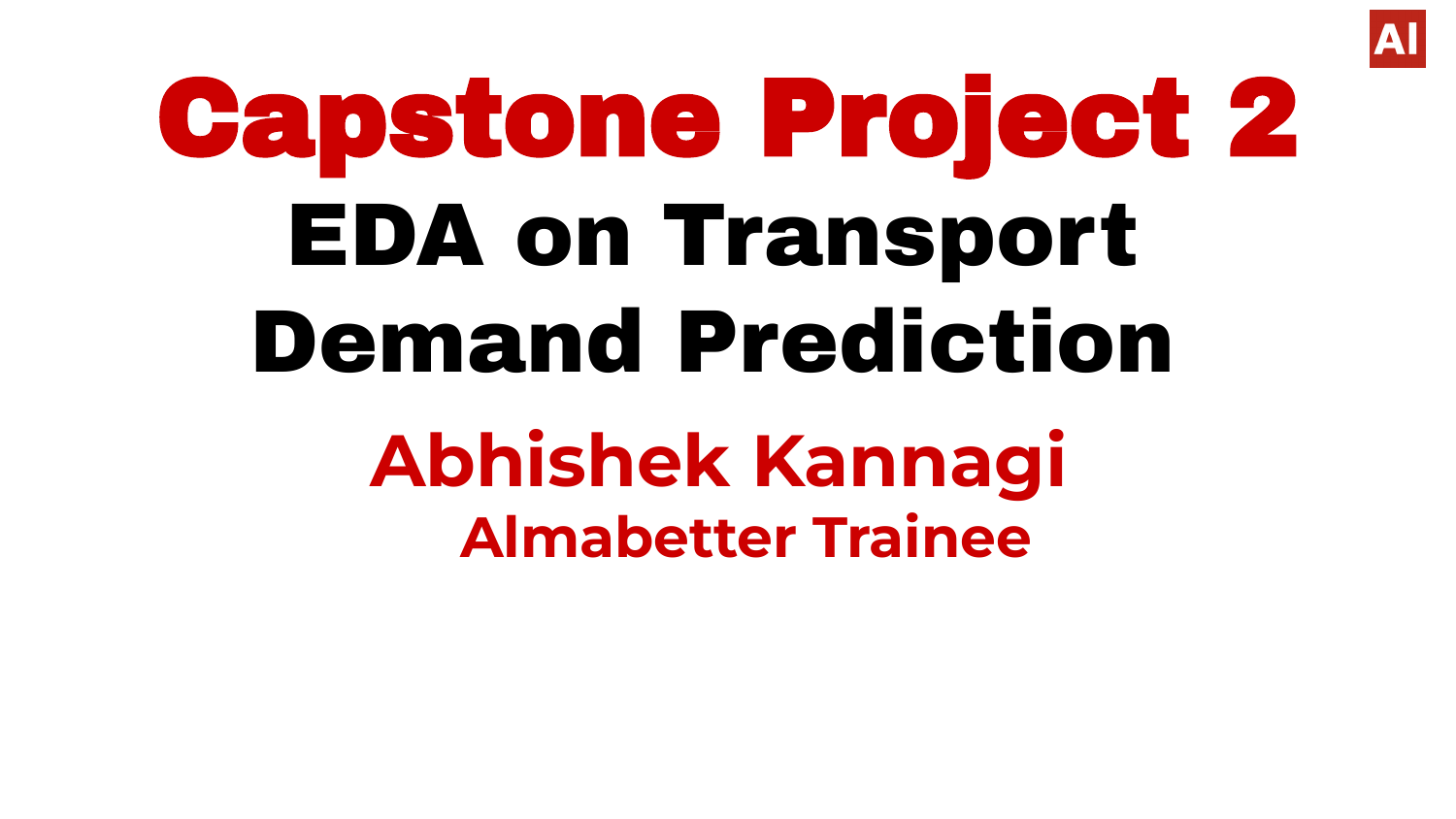

# Capstone Project 2 EDA on Transport Demand Prediction
Abhishek Kannagi
Almabetter Trainee